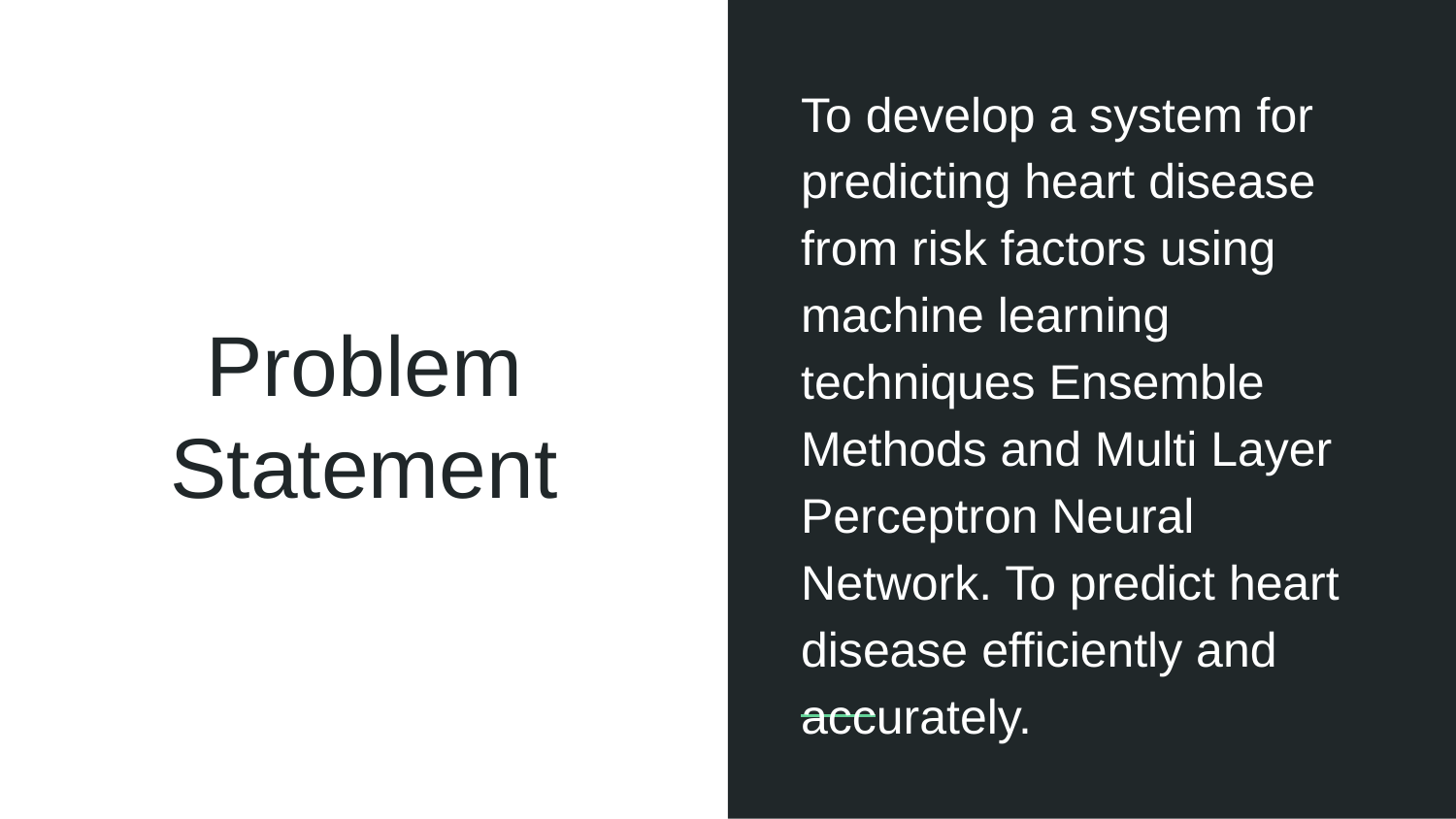

To develop a system for predicting heart disease from risk factors using machine learning techniques Ensemble Methods and Multi Layer Perceptron Neural Network. To predict heart disease efficiently and accurately.
# Problem Statement